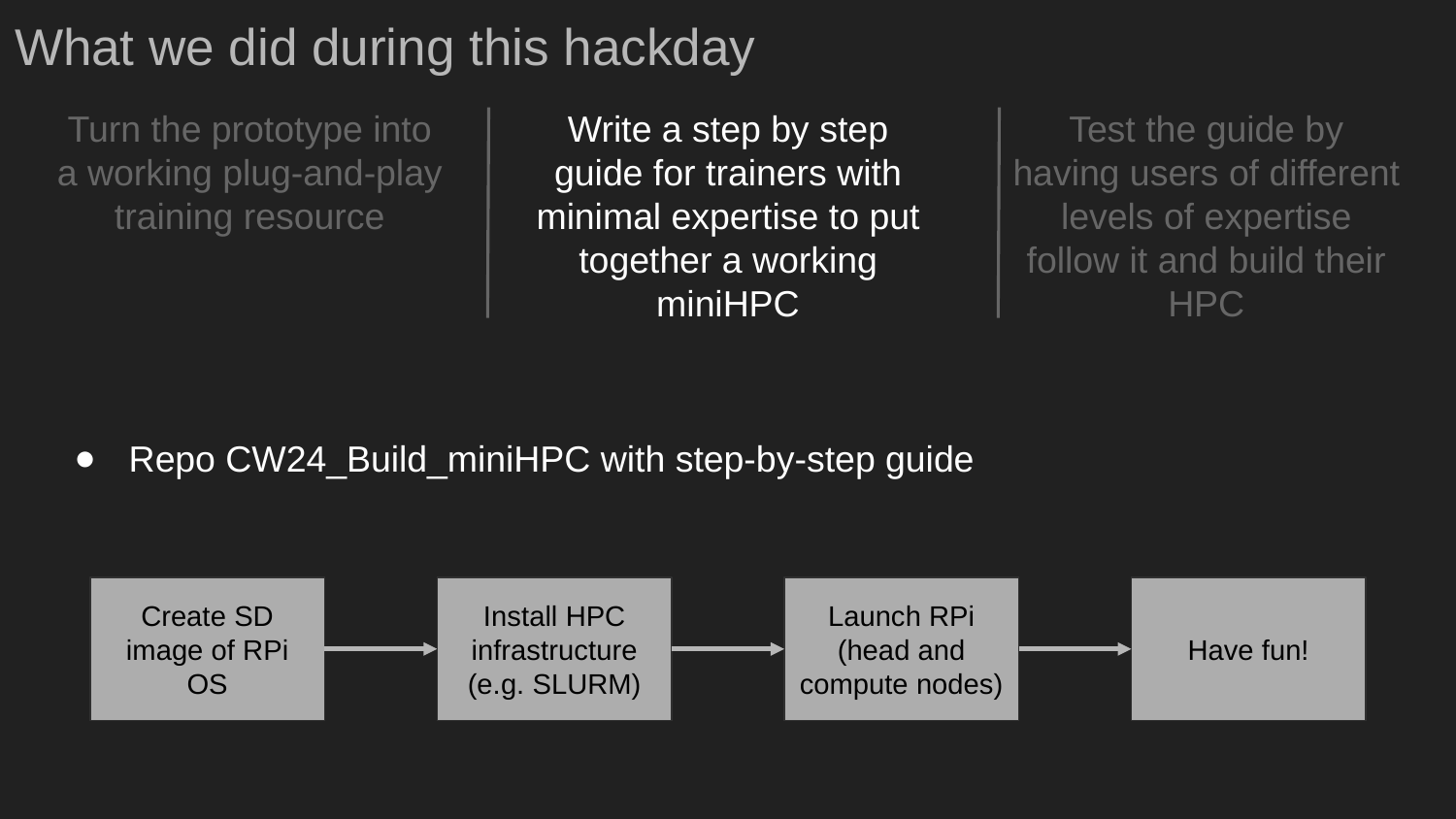

# What we did during this hackday
Turn the prototype into a working plug-and-play training resource
Write a step by step guide for trainers with minimal expertise to put together a working miniHPC
Test the guide by having users of different levels of expertise follow it and build their HPC
Repo CW24_Build_miniHPC with step-by-step guide
Create SD image of RPi OS
Install HPC infrastructure (e.g. SLURM)
Launch RPi
(head and compute nodes)
Have fun!